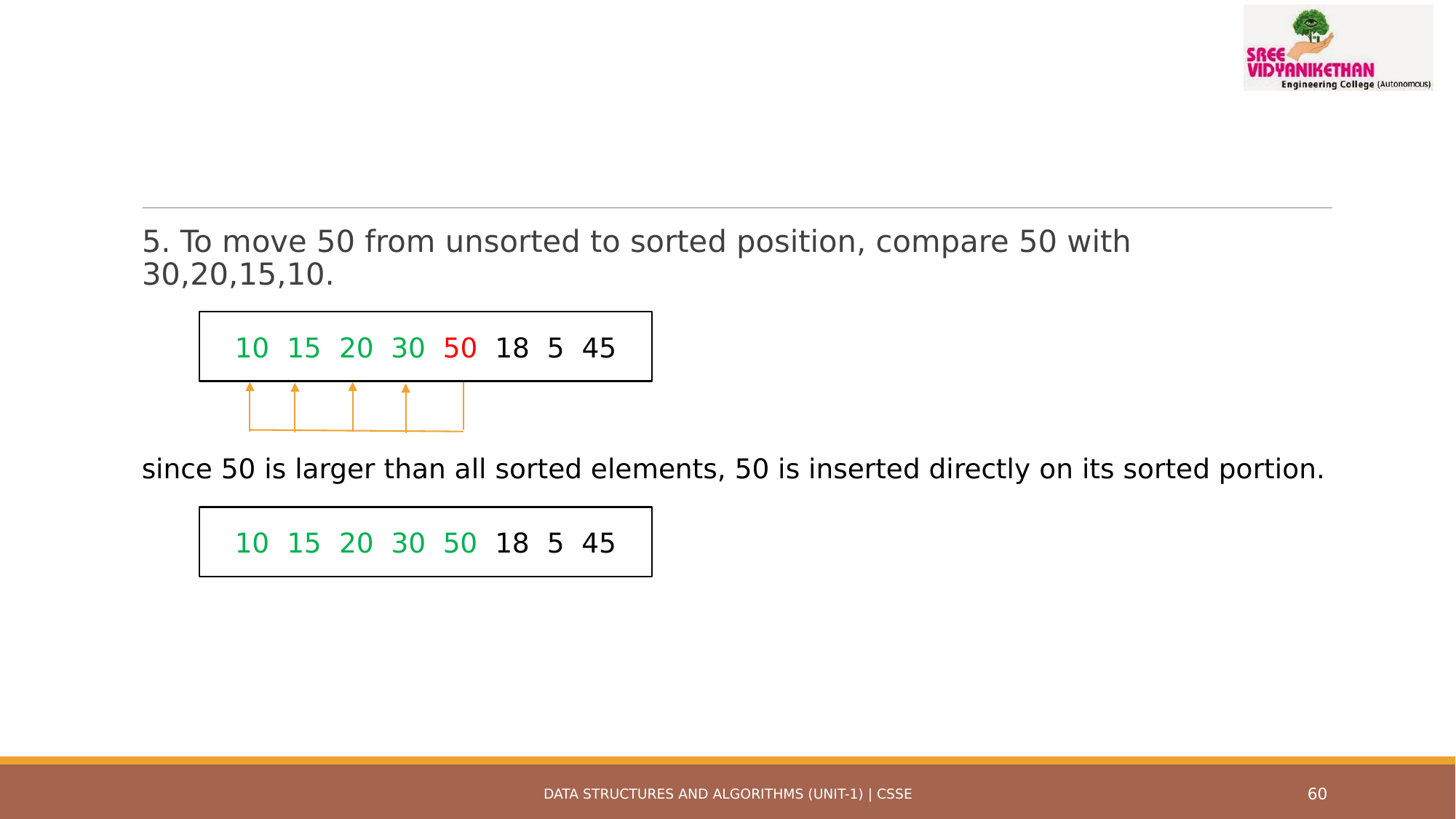

#
5. To move 50 from unsorted to sorted position, compare 50 with 30,20,15,10.
10  15  20  30  50  18  5  45
since 50 is larger than all sorted elements, 50 is inserted directly on its sorted portion.
10  15  20  30  50  18  5  45
DATA STRUCTURES AND ALGORITHMS (UNIT-1) | CSSE
60